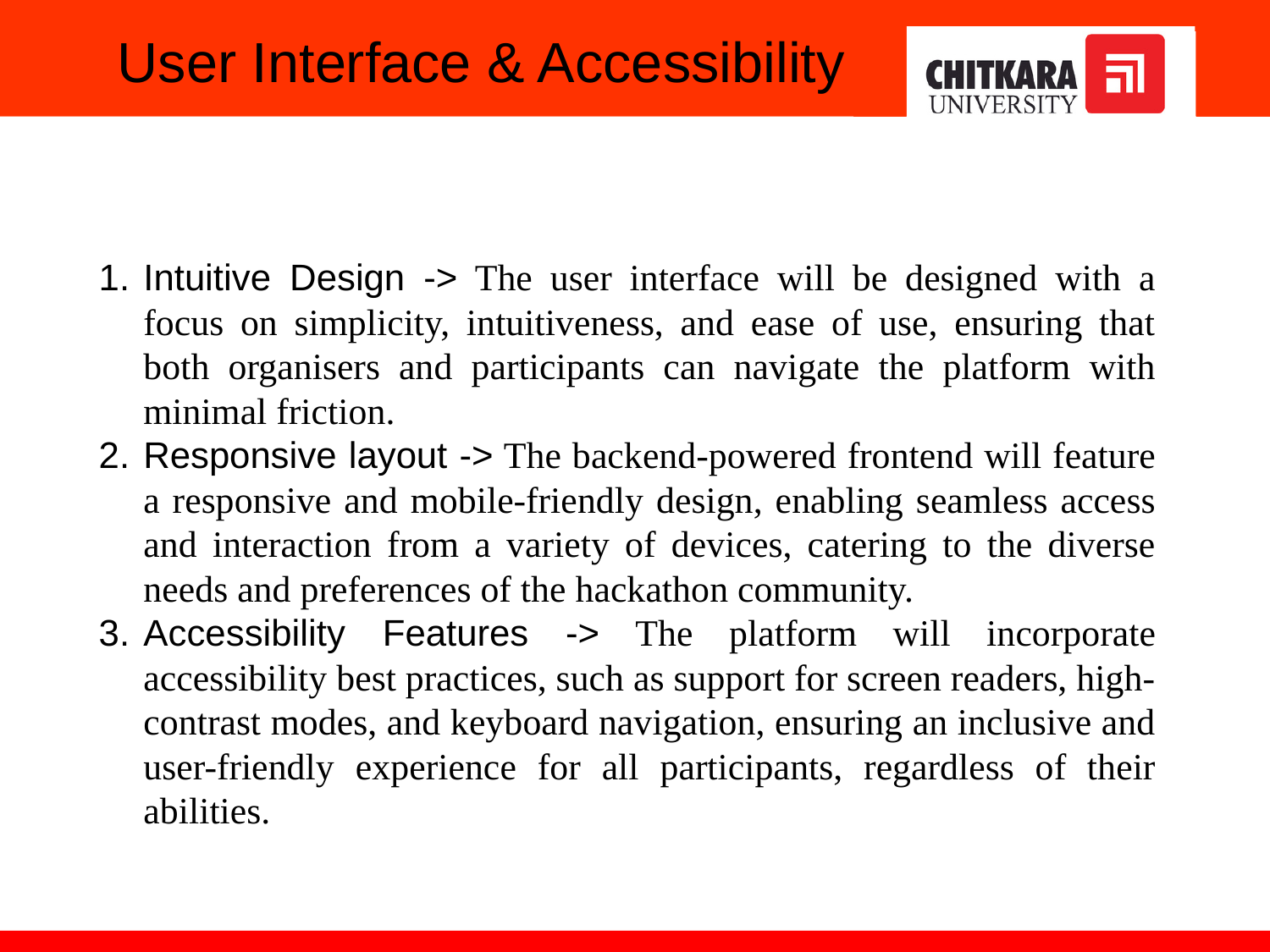

User Interface & Accessibility

Intuitive Design -> The user interface will be designed with a focus on simplicity, intuitiveness, and ease of use, ensuring that both organisers and participants can navigate the platform with minimal friction.
Responsive layout -> The backend-powered frontend will feature a responsive and mobile-friendly design, enabling seamless access and interaction from a variety of devices, catering to the diverse needs and preferences of the hackathon community.
Accessibility Features -> The platform will incorporate accessibility best practices, such as support for screen readers, high-contrast modes, and keyboard navigation, ensuring an inclusive and user-friendly experience for all participants, regardless of their abilities.